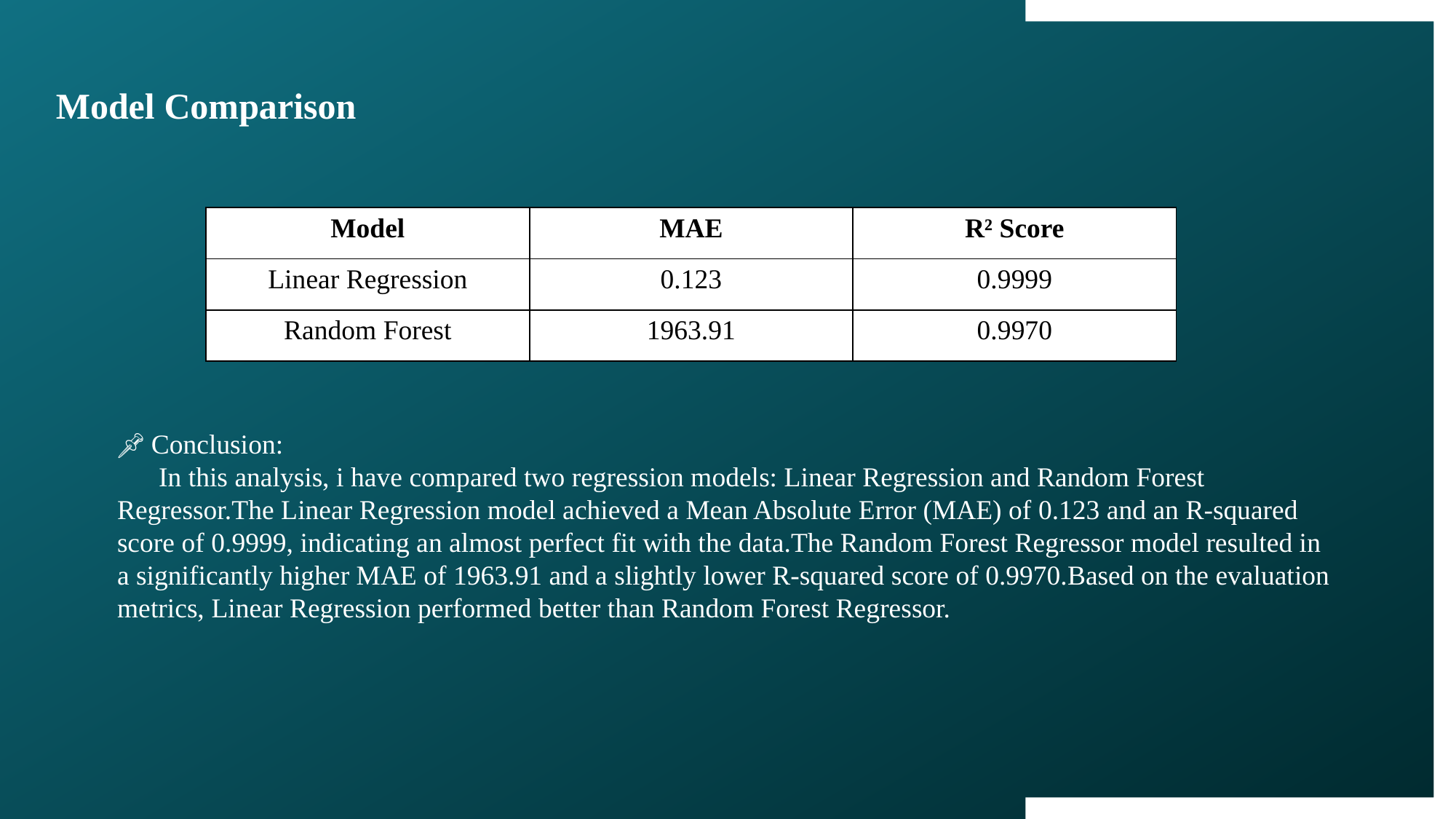

Model Comparison
| Model | MAE | R² Score |
| --- | --- | --- |
| Linear Regression | 0.123 | 0.9999 |
| Random Forest | 1963.91 | 0.9970 |
📌 Conclusion:
      In this analysis, i have compared two regression models: Linear Regression and Random Forest Regressor.The Linear Regression model achieved a Mean Absolute Error (MAE) of 0.123 and an R-squared score of 0.9999, indicating an almost perfect fit with the data.The Random Forest Regressor model resulted in a significantly higher MAE of 1963.91 and a slightly lower R-squared score of 0.9970.Based on the evaluation metrics, Linear Regression performed better than Random Forest Regressor.